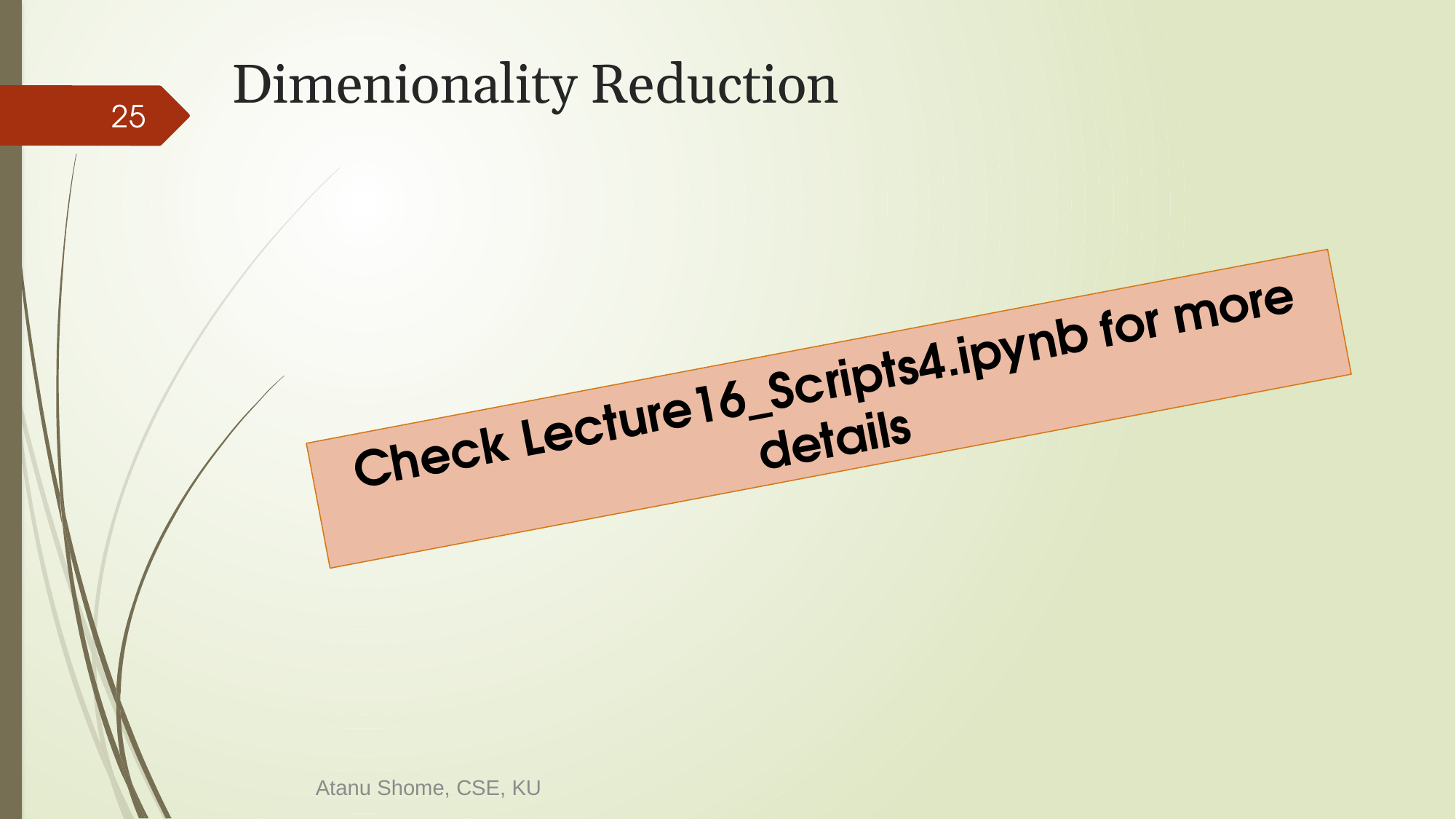

# Dimenionality Reduction
25
Check Lecture16_Scripts4.ipynb for more details
Atanu Shome, CSE, KU